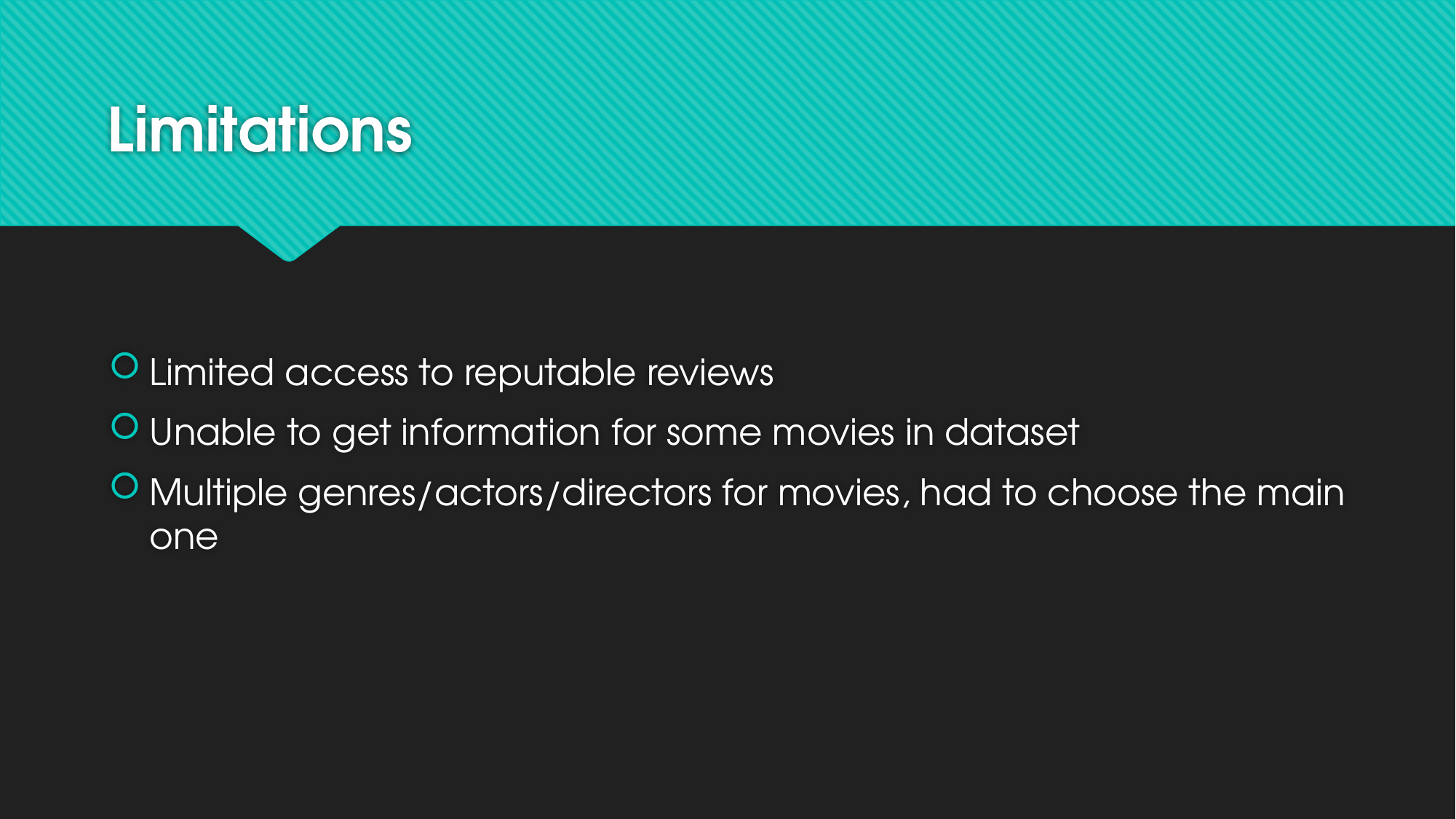

# Limitations
Limited access to reputable reviews
Unable to get information for some movies in dataset
Multiple genres/actors/directors for movies, had to choose the main one